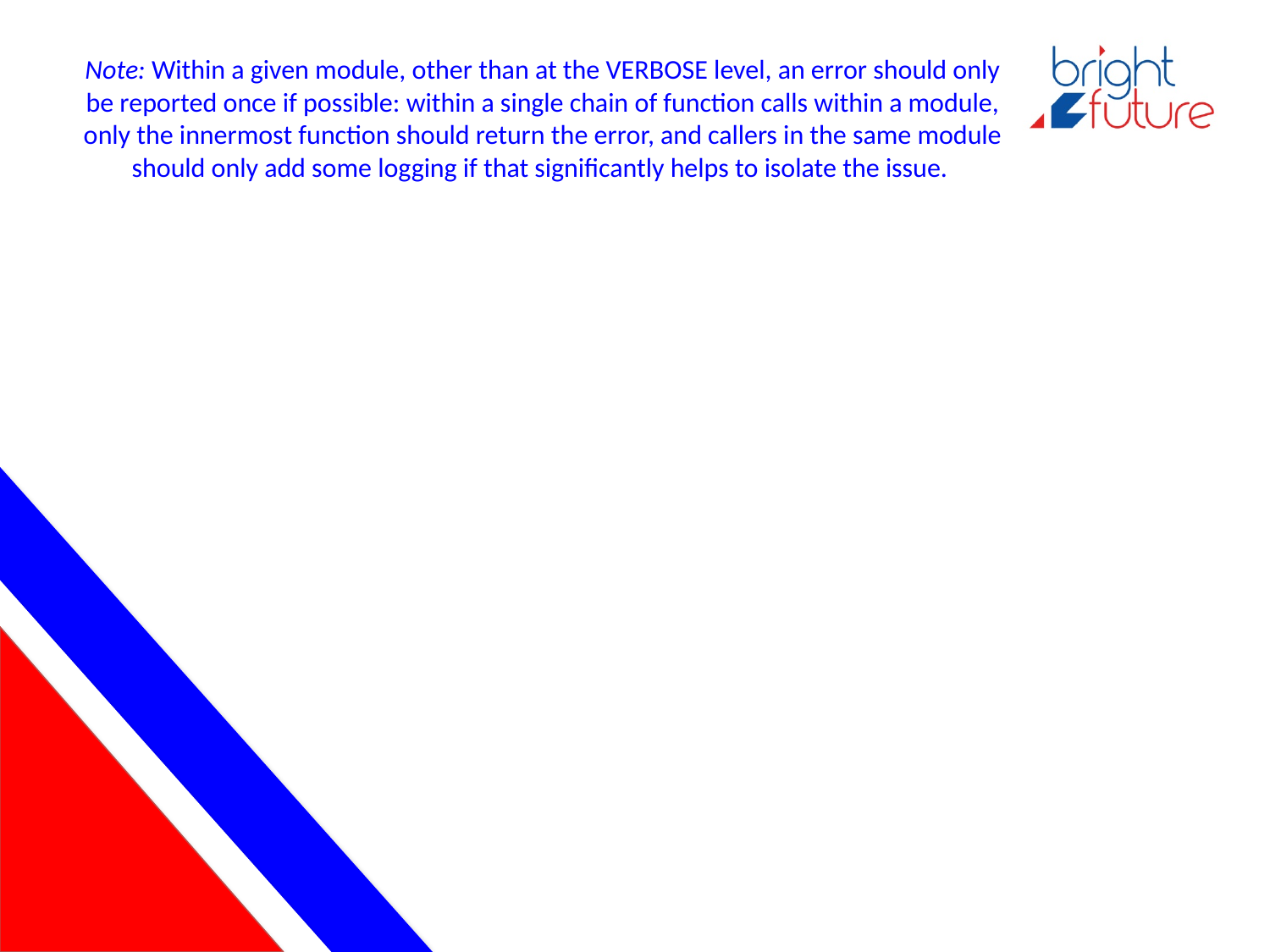

# Note: Within a given module, other than at the VERBOSE level, an error should only be reported once if possible: within a single chain of function calls within a module, only the innermost function should return the error, and callers in the same module should only add some logging if that significantly helps to isolate the issue.